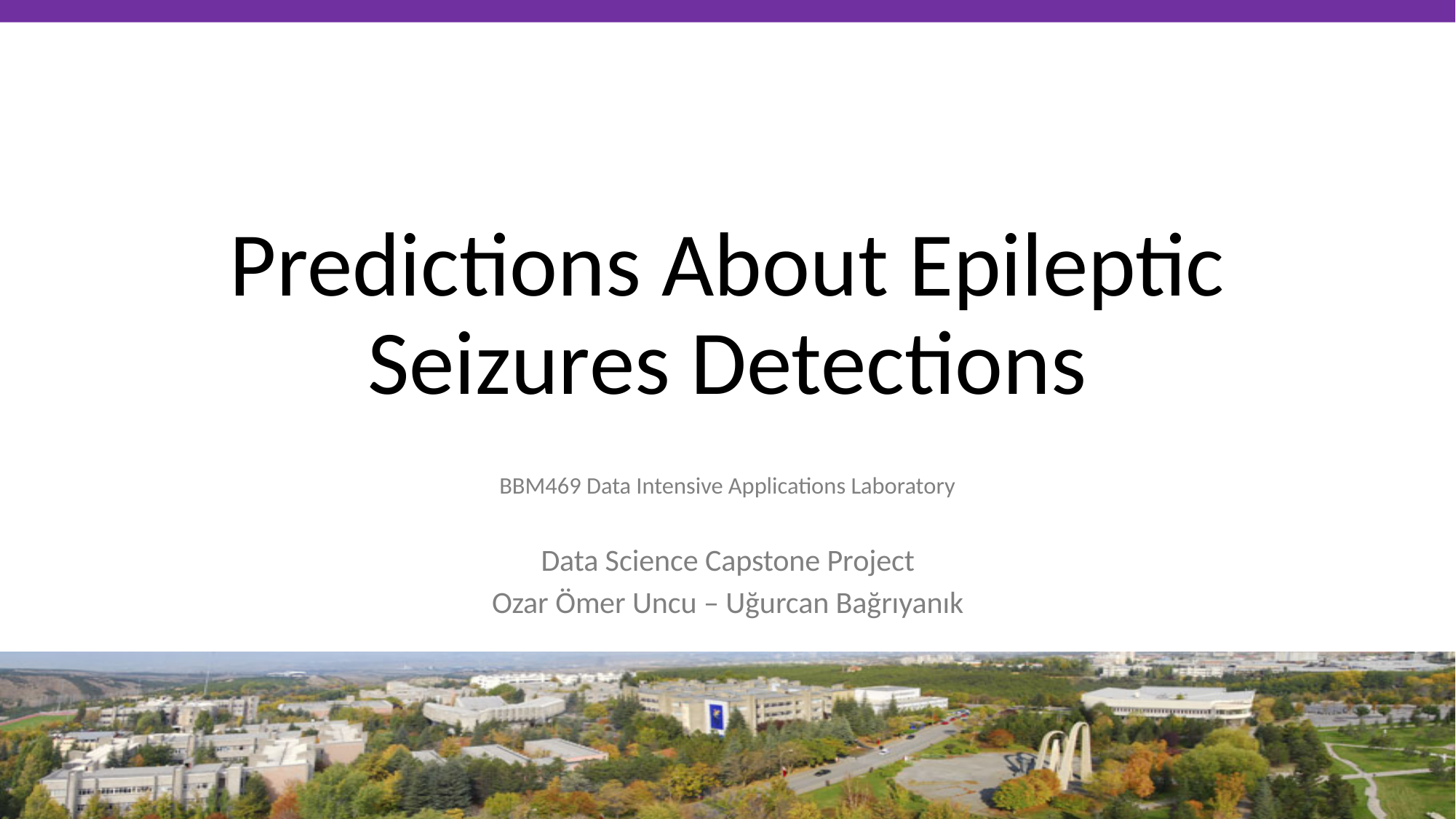

# Predictions About Epileptic Seizures Detections

BBM469 Data Intensive Applications Laboratory

Data Science Capstone Project
Ozar Ömer Uncu – Uğurcan Bağrıyanık